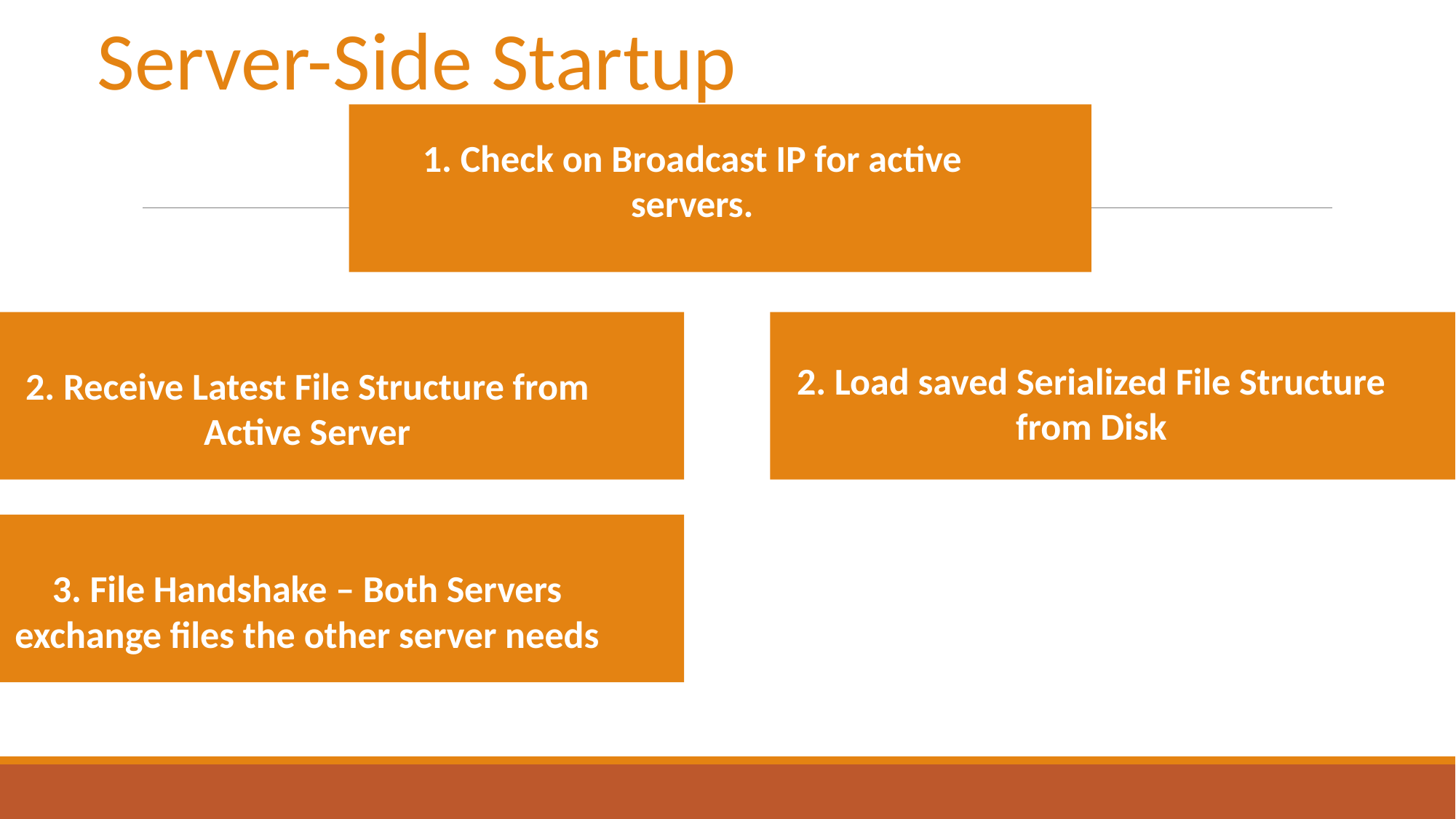

Server-Side Startup

1. Check on Broadcast IP for active servers.

2. Load saved Serialized File Structure from Disk
2. Receive Latest File Structure from Active Server

3. File Handshake – Both Servers exchange files the other server needs